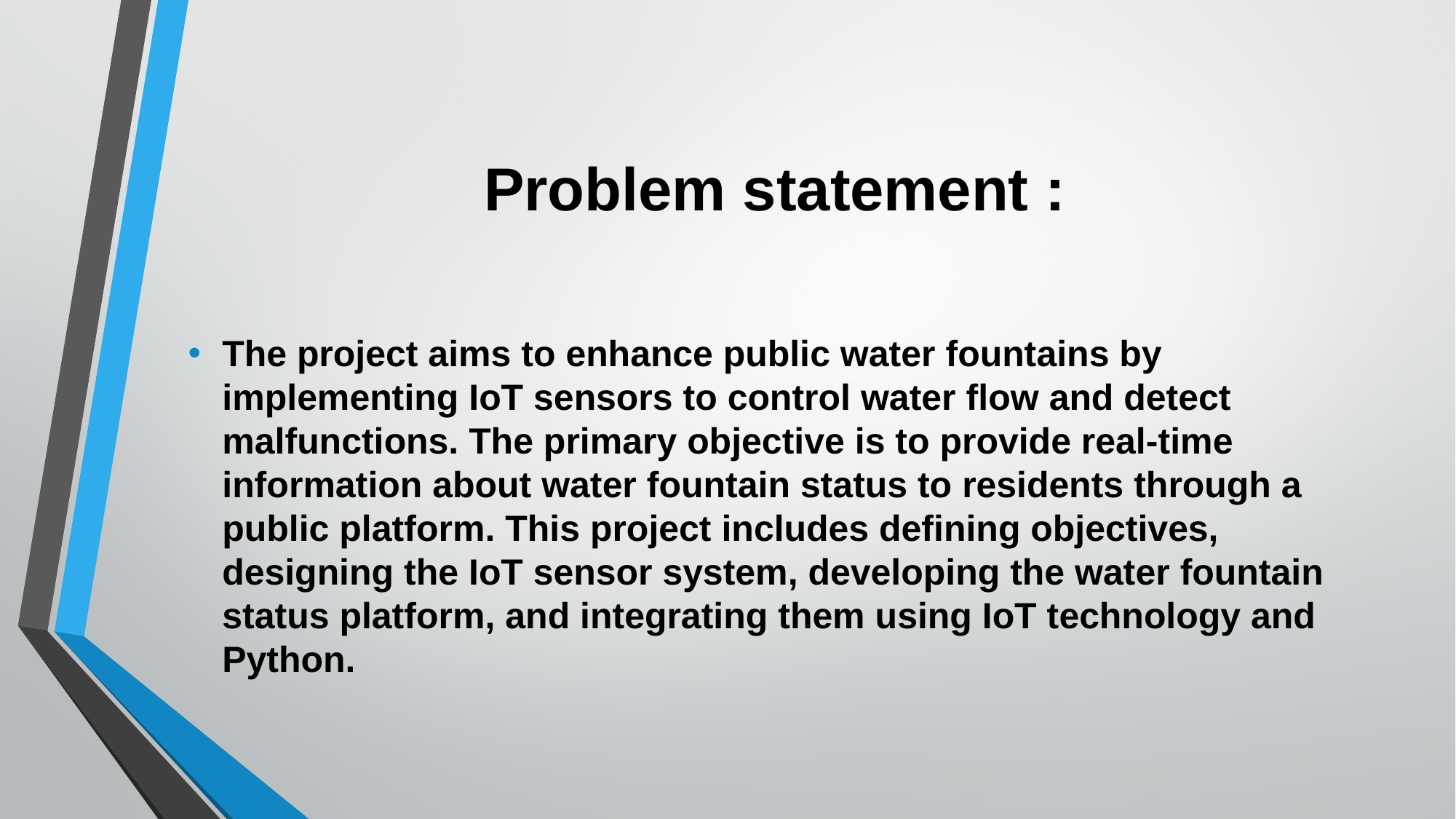

# Problem statement :
The project aims to enhance public water fountains by implementing IoT sensors to control water flow and detect malfunctions. The primary objective is to provide real-time information about water fountain status to residents through a public platform. This project includes defining objectives, designing the IoT sensor system, developing the water fountain status platform, and integrating them using IoT technology and Python.